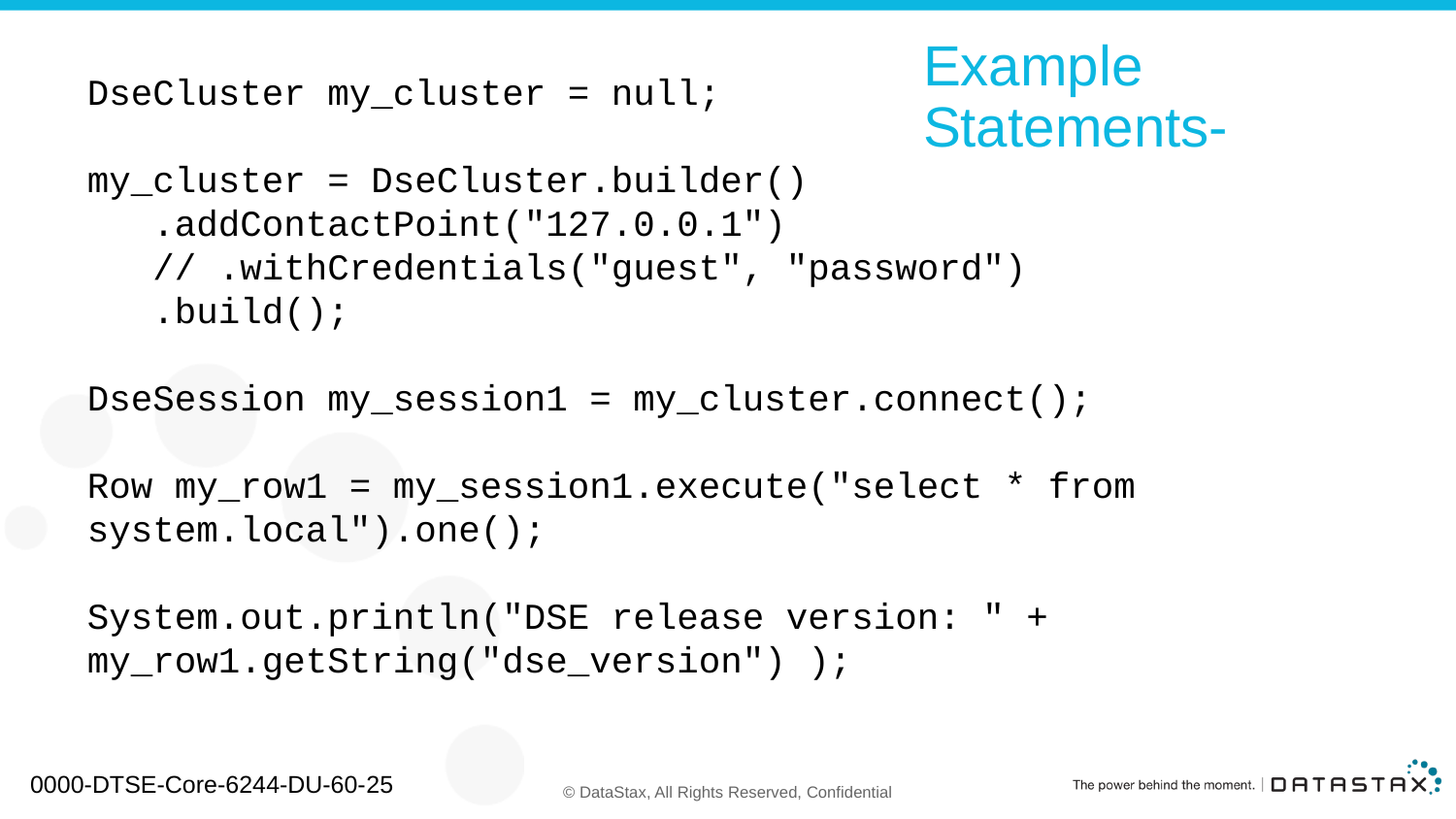

DseCluster my_cluster = null;

my_cluster = DseCluster.builder()
   .addContactPoint("127.0.0.1")
   // .withCredentials("guest", "password")
   .build();

DseSession my_session1 = my_cluster.connect();

Row my_row1 = my_session1.execute("select * from system.local").one();

System.out.println("DSE release version: " + my_row1.getString("dse_version") );
# Example Statements-
0000-DTSE-Core-6244-DU-60-25